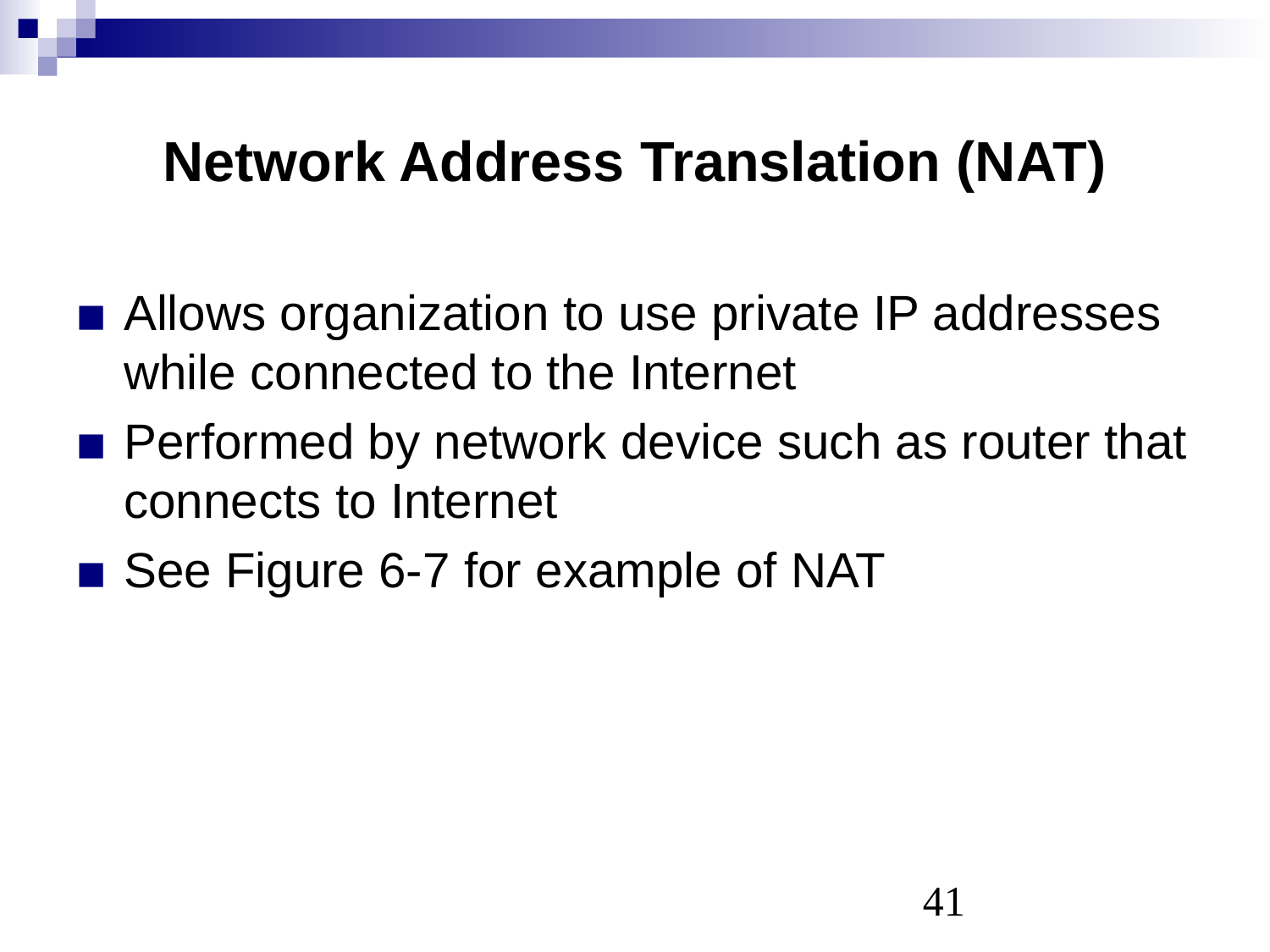

# Network Address Translation (NAT)
Allows organization to use private IP addresses while connected to the Internet
Performed by network device such as router that connects to Internet
See Figure 6-7 for example of NAT
41